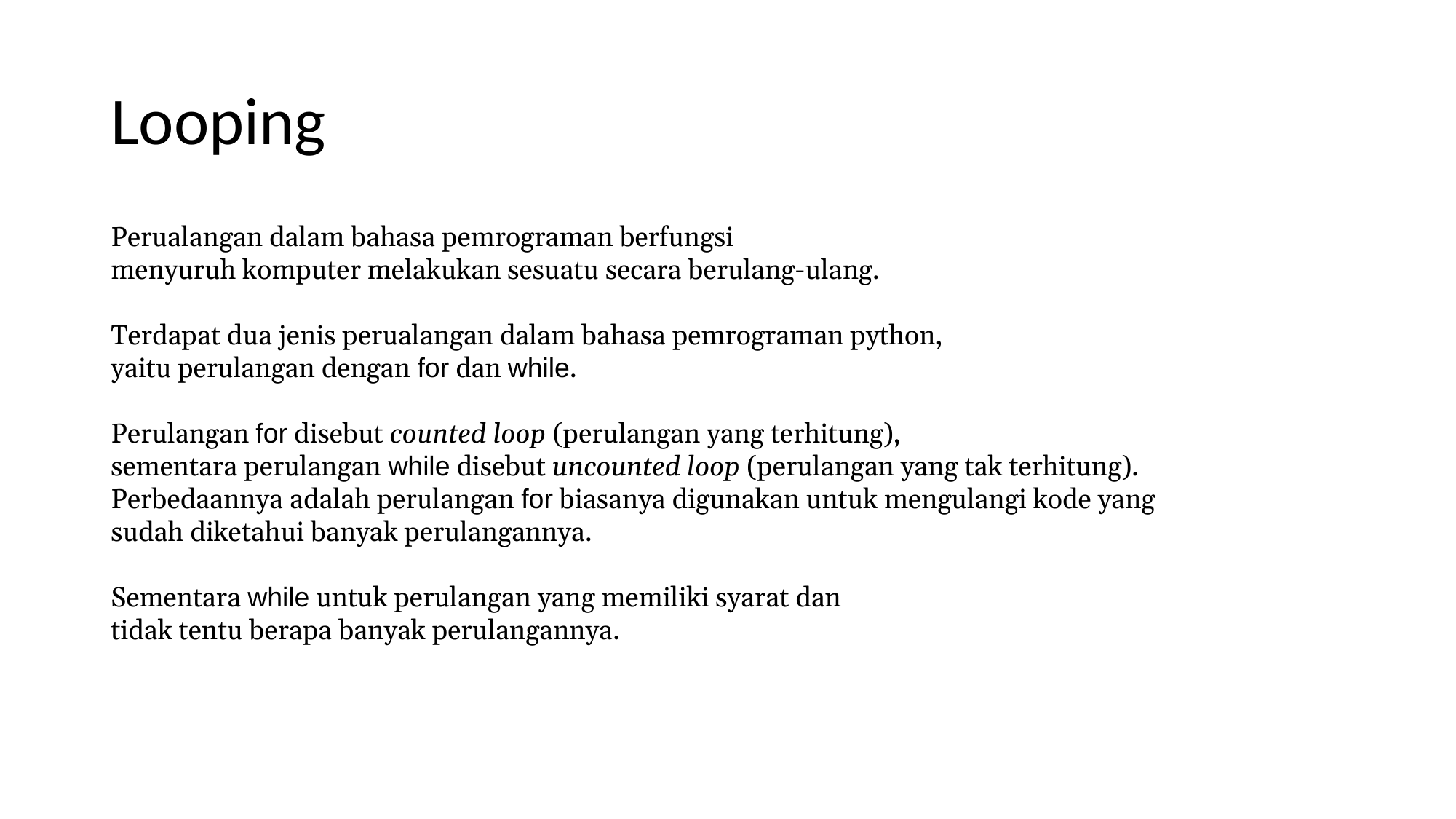

# Looping
Perualangan dalam bahasa pemrograman berfungsi
menyuruh komputer melakukan sesuatu secara berulang-ulang.

Terdapat dua jenis perualangan dalam bahasa pemrograman python,
yaitu perulangan dengan for dan while.

Perulangan for disebut counted loop (perulangan yang terhitung),
sementara perulangan while disebut uncounted loop (perulangan yang tak terhitung).
Perbedaannya adalah perulangan for biasanya digunakan untuk mengulangi kode yang
sudah diketahui banyak perulangannya.

Sementara while untuk perulangan yang memiliki syarat dan
tidak tentu berapa banyak perulangannya.